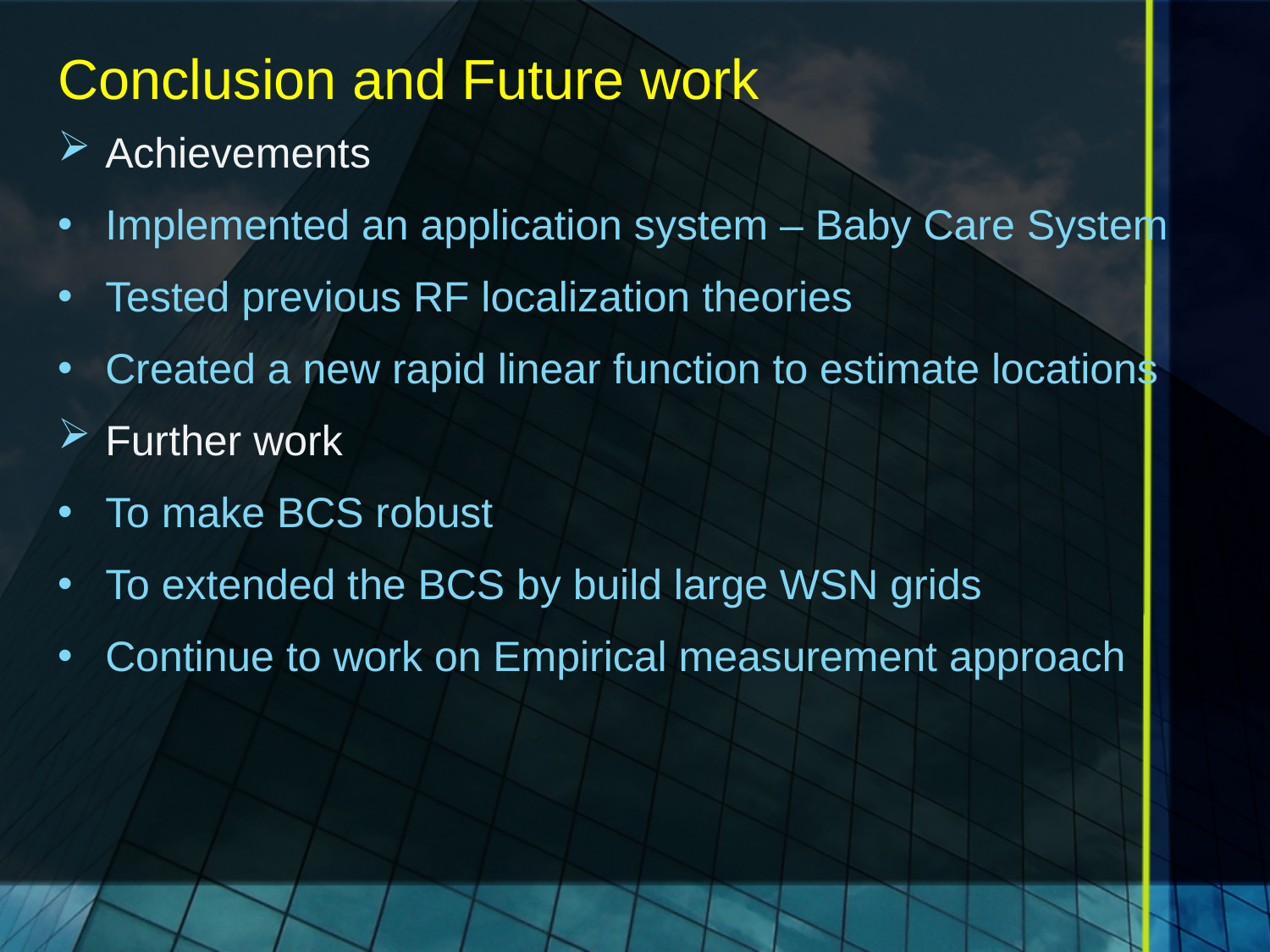

# Conclusion and Future work
Achievements
Implemented an application system – Baby Care System
Tested previous RF localization theories
Created a new rapid linear function to estimate locations
Further work
To make BCS robust
To extended the BCS by build large WSN grids
Continue to work on Empirical measurement approach